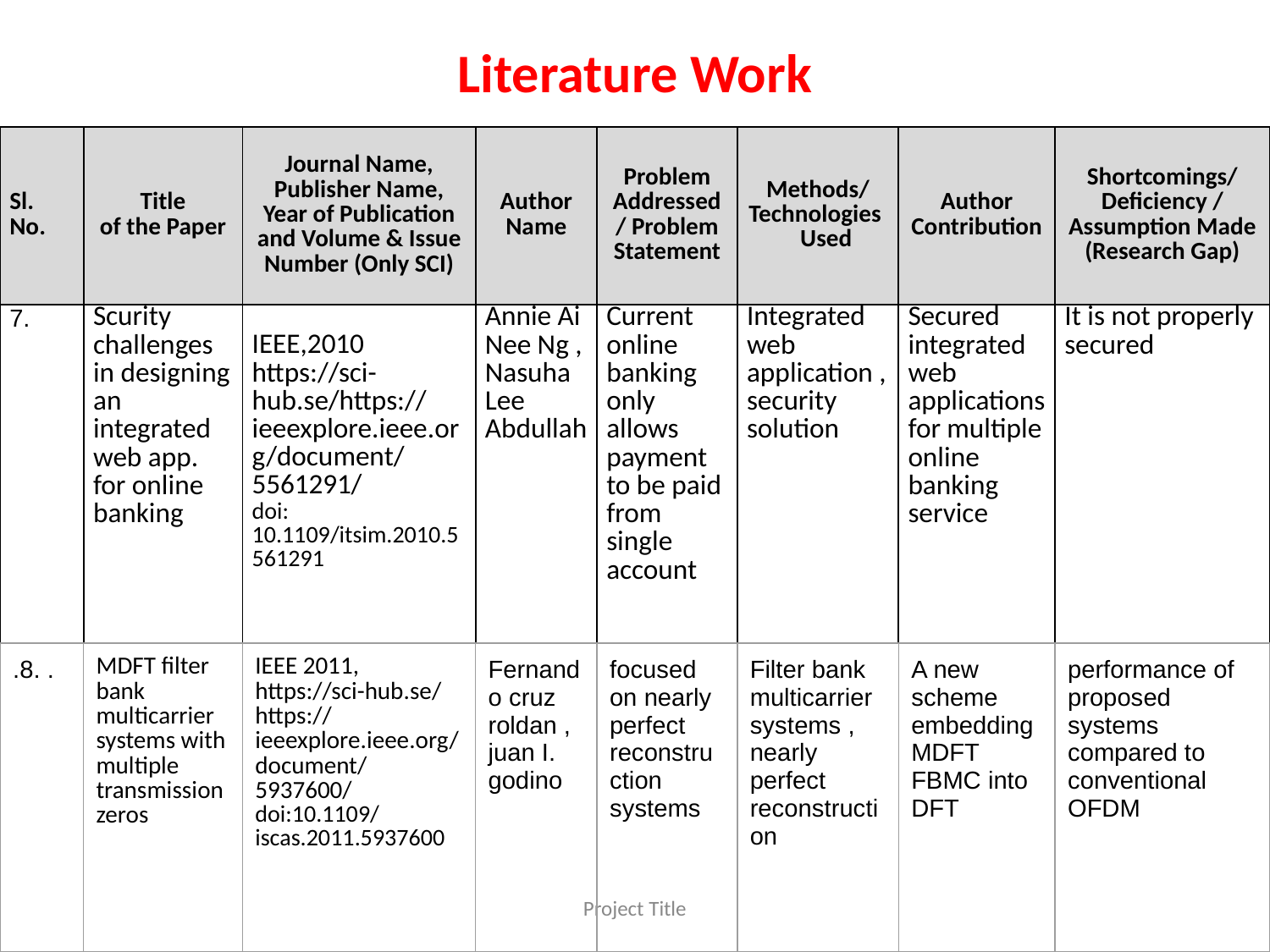

# Literature Work
| Sl. No. | Title of the Paper | Journal Name, Publisher Name, Year of Publication and Volume & Issue Number (Only SCI) | Author Name | Problem Addressed / Problem Statement | Methods/ Technologies    Used | Author Contribution | Shortcomings/ Deficiency / Assumption Made (Research Gap) |
| --- | --- | --- | --- | --- | --- | --- | --- |
| 7. | Scurity challenges in designing an integrated web app. for online banking | IEEE,2010 https://sci-hub.se/https://ieeexplore.ieee.org/document/5561291/ doi: 10.1109/itsim.2010.5561291 | Annie Ai Nee Ng , Nasuha Lee Abdullah | Current online banking only allows payment to be paid from single account | Integrated web application , security solution | Secured integrated web applications for multiple online banking service | It is not properly secured |

10
| .8. . | MDFT filter bank multicarrier systems with multiple transmission zeros | IEEE 2011, https://sci-hub.se/https://ieeexplore.ieee.org/document/5937600/ doi:10.1109/iscas.2011.5937600 | Fernando cruz roldan , juan I. godino | focused on nearly perfect reconstruction systems | Filter bank multicarrier systems , nearly perfect reconstruction | A new scheme embedding MDFT FBMC into DFT | performance of proposed systems compared to conventional OFDM |
| --- | --- | --- | --- | --- | --- | --- | --- |
Project Title